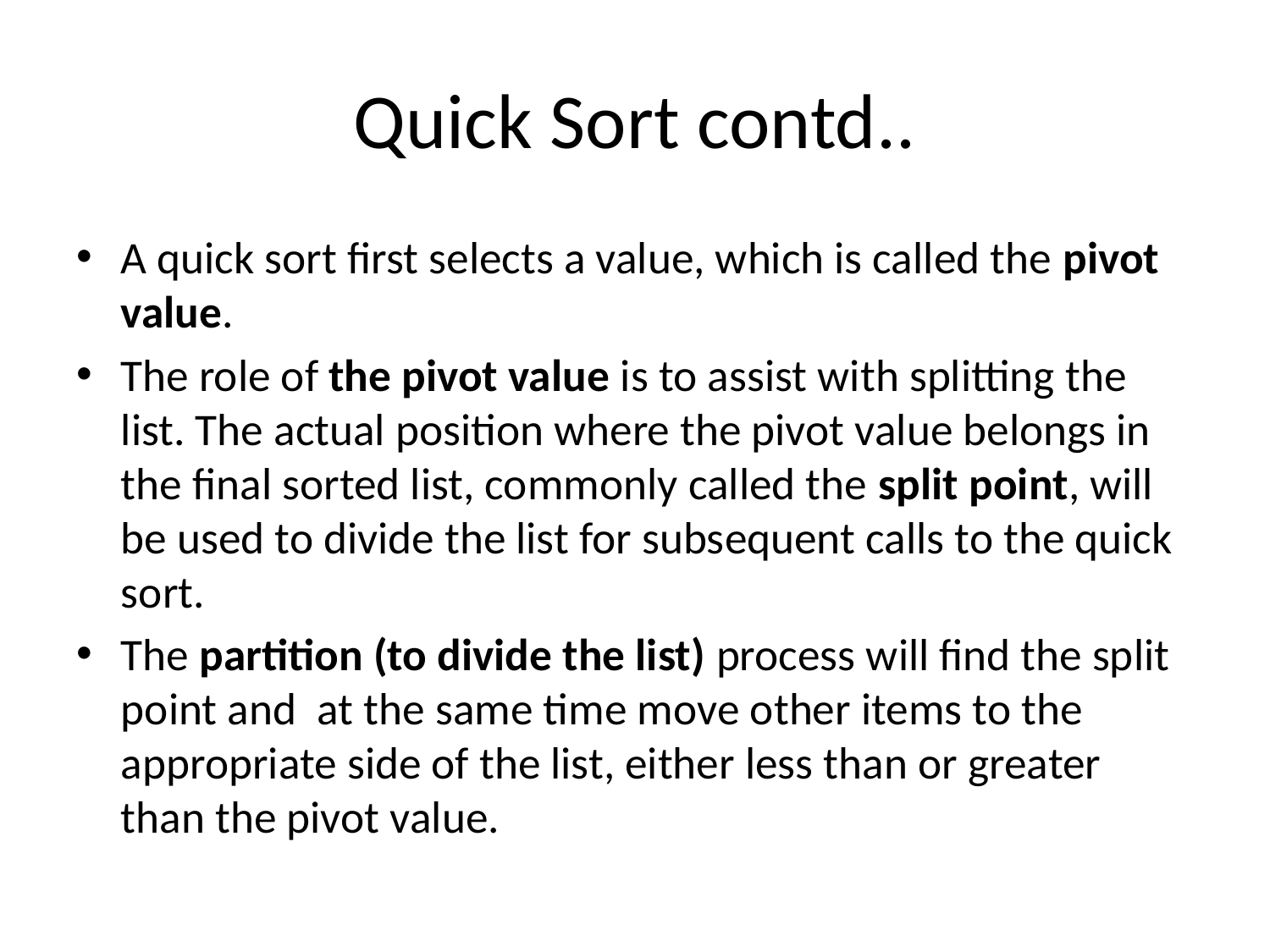

# Quick Sort contd..
A quick sort first selects a value, which is called the pivot value.
The role of the pivot value is to assist with splitting the list. The actual position where the pivot value belongs in the final sorted list, commonly called the split point, will be used to divide the list for subsequent calls to the quick sort.
The partition (to divide the list) process will find the split point and  at the same time move other items to the appropriate side of the list, either less than or greater than the pivot value.